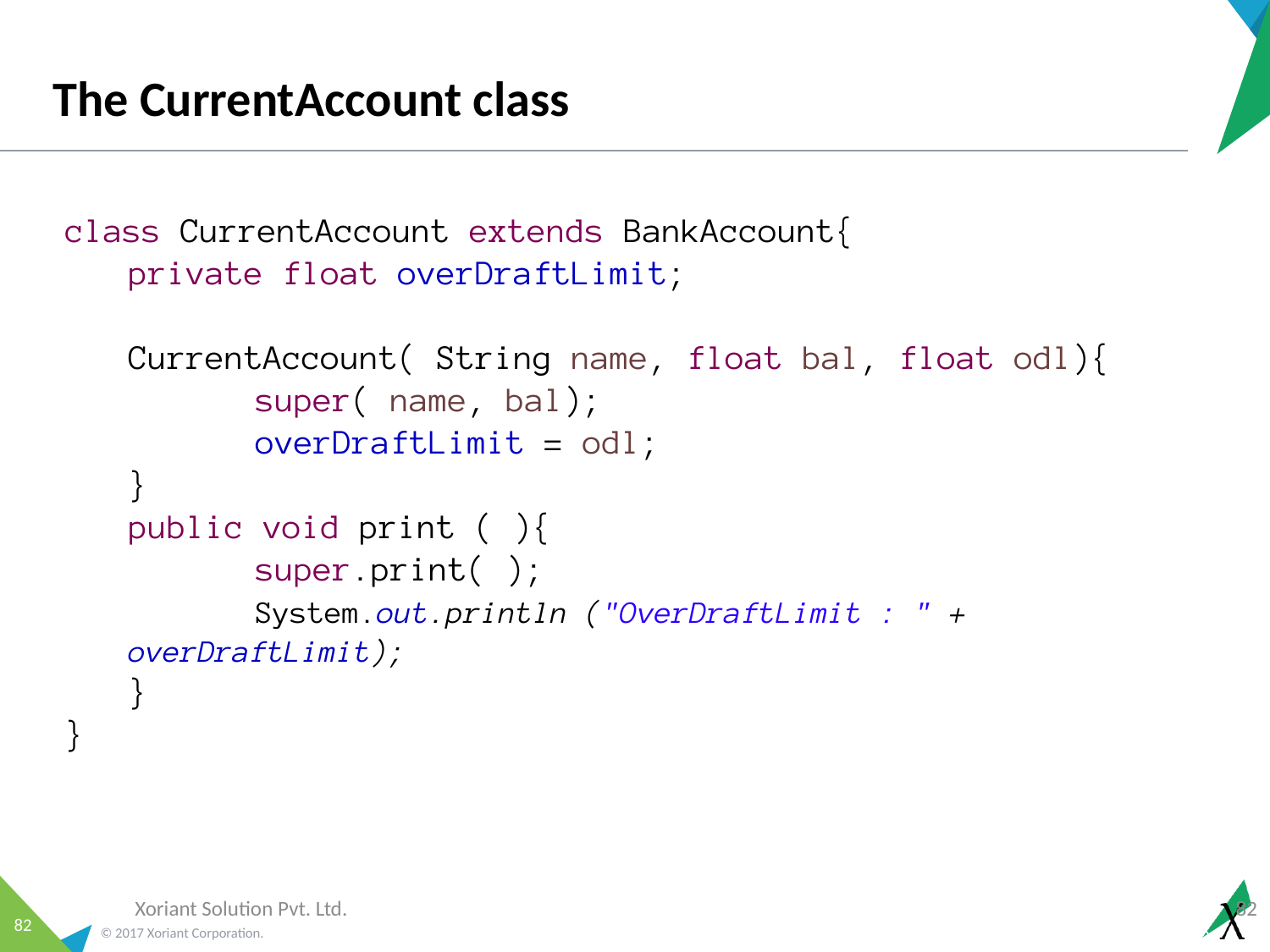

# The CurrentAccount class
class CurrentAccount extends BankAccount{
private float overDraftLimit;

CurrentAccount( String name, float bal, float odl){
	super( name, bal);
	overDraftLimit = odl;
}
public void print ( ){
	super.print( );
	System.out.println ("OverDraftLimit : " + overDraftLimit);
}
}
Xoriant Solution Pvt. Ltd.
82